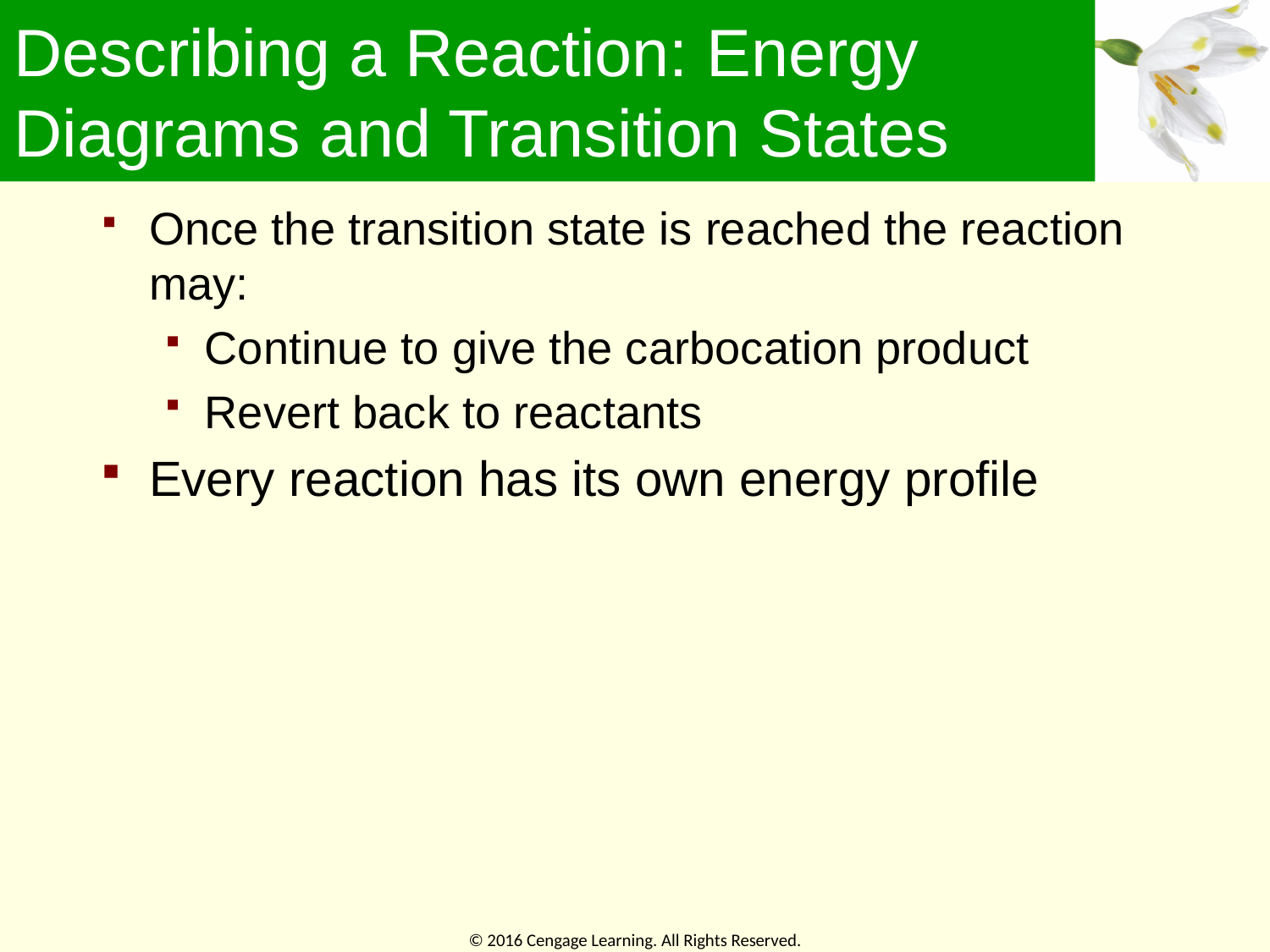

# Describing a Reaction: Energy Diagrams and Transition States
Once the transition state is reached the reaction may:
Continue to give the carbocation product
Revert back to reactants
Every reaction has its own energy profile